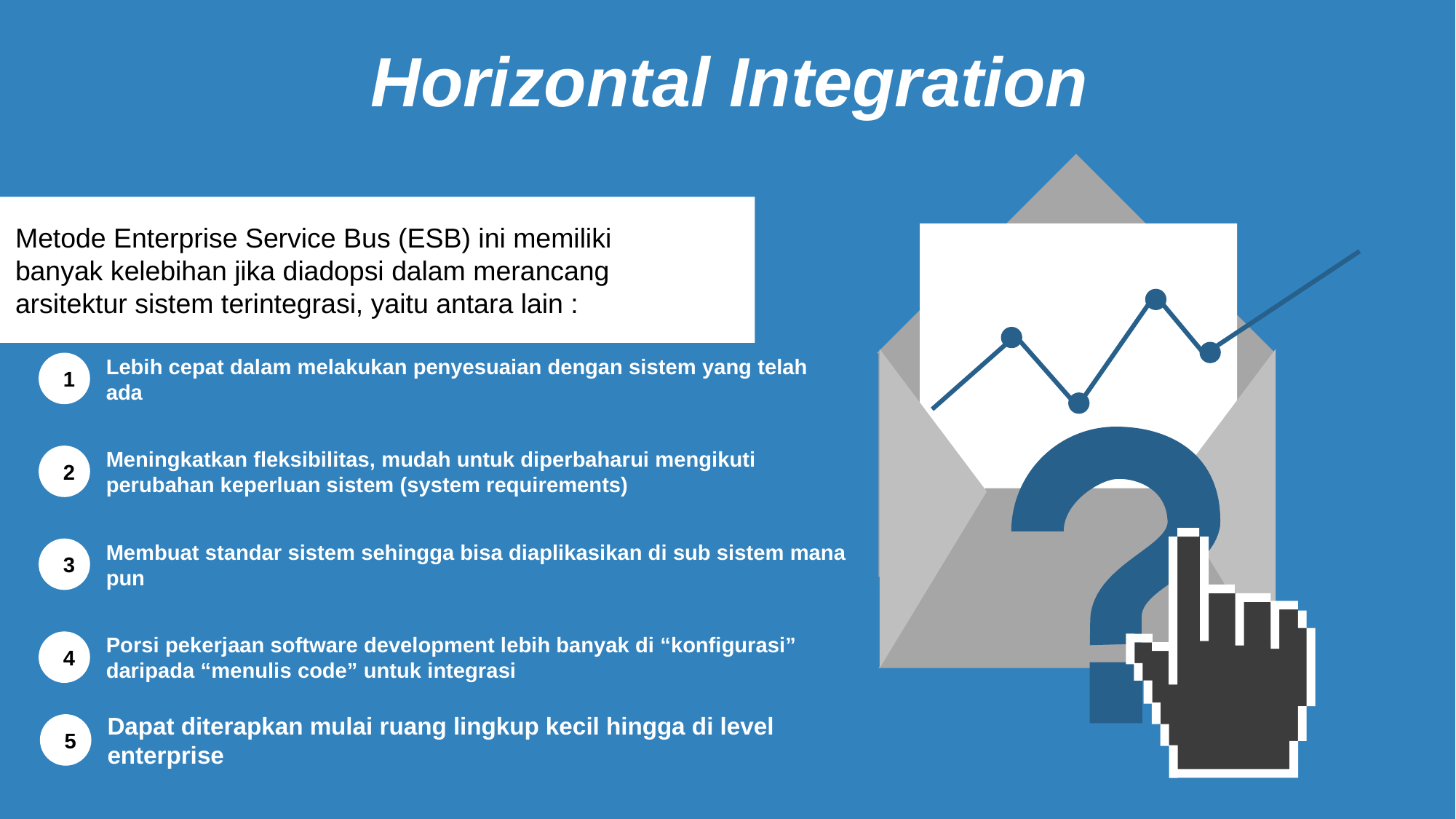

Horizontal Integration

Metode Enterprise Service Bus (ESB) ini memiliki banyak kelebihan jika diadopsi dalam merancang arsitektur sistem terintegrasi, yaitu antara lain :

Lebih cepat dalam melakukan penyesuaian dengan sistem yang telah ada
1

Meningkatkan fleksibilitas, mudah untuk diperbaharui mengikuti perubahan keperluan sistem (system requirements)

2

Membuat standar sistem sehingga bisa diaplikasikan di sub sistem mana pun

3
Porsi pekerjaan software development lebih banyak di “konfigurasi” daripada “menulis code” untuk integrasi

4
Dapat diterapkan mulai ruang lingkup kecil hingga di level enterprise

5